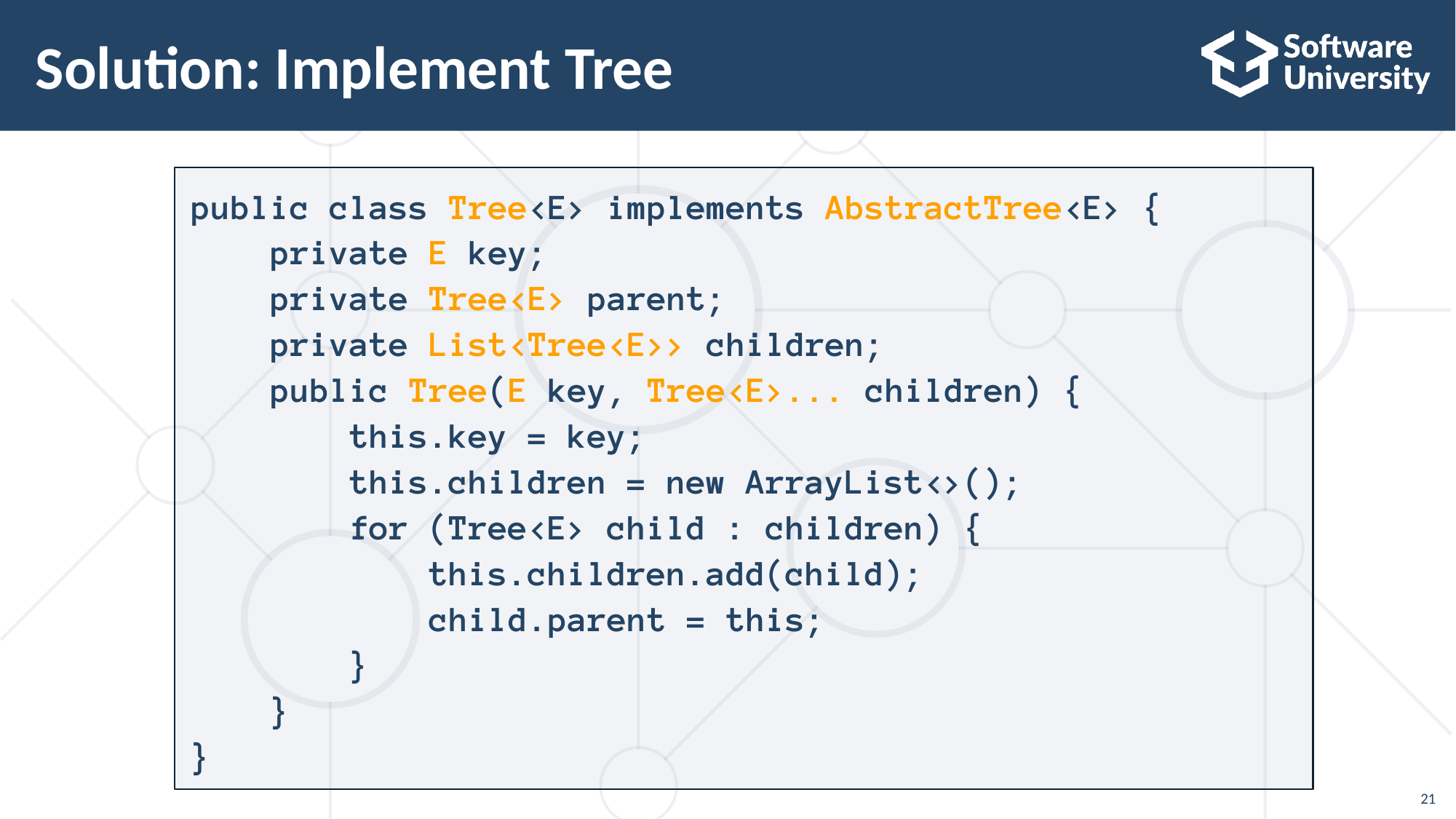

21
# Solution: Implement Tree
public class Tree<E> implements AbstractTree<E> {
    private E key;
    private Tree<E> parent;
    private List<Tree<E>> children;
    public Tree(E key, Tree<E>... children) {
        this.key = key;
        this.children = new ArrayList<>();
        for (Tree<E> child : children) {
            this.children.add(child);
            child.parent = this;
        }
    }
}